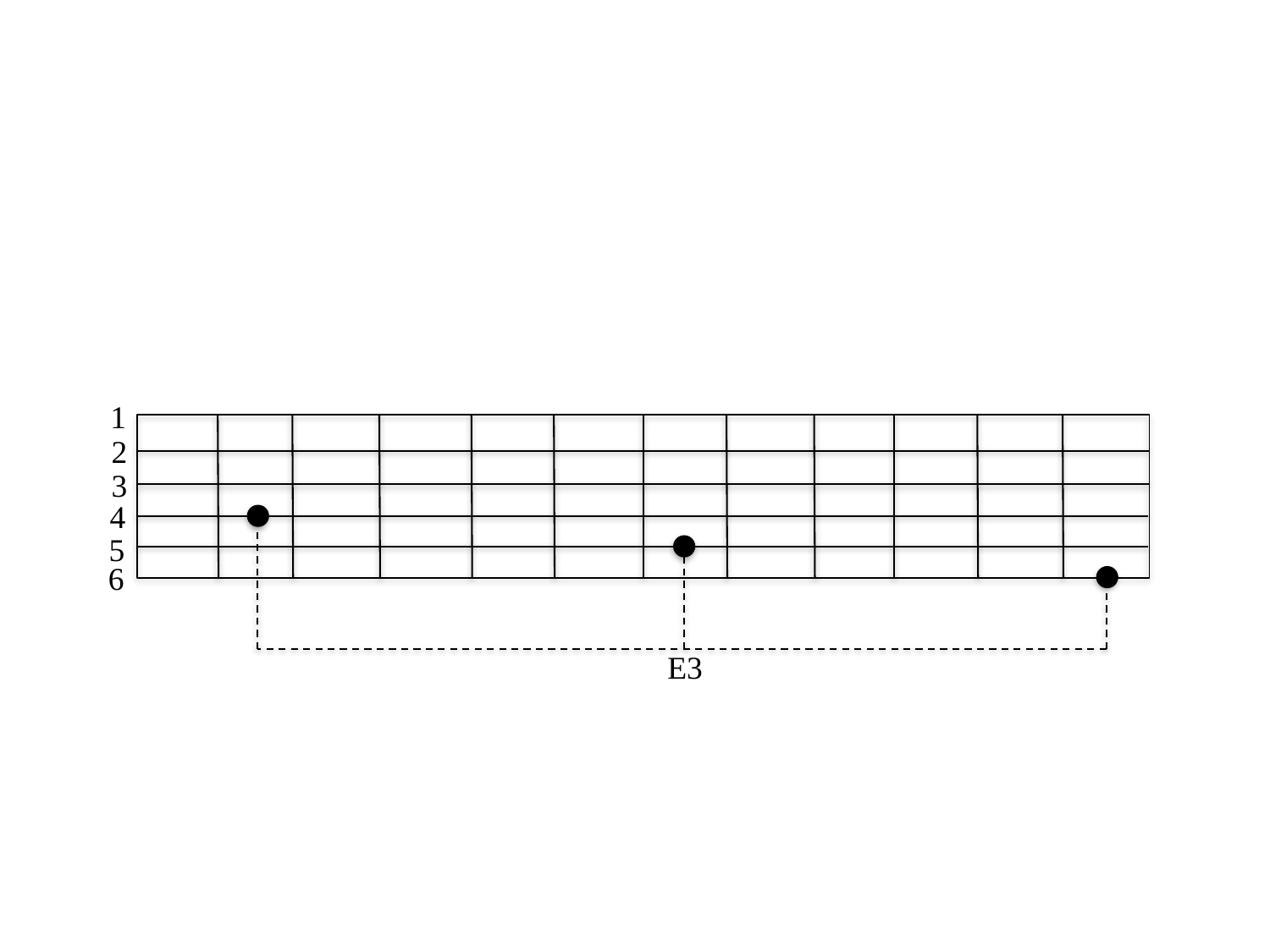

#
1

2
3
4

5

6

E3